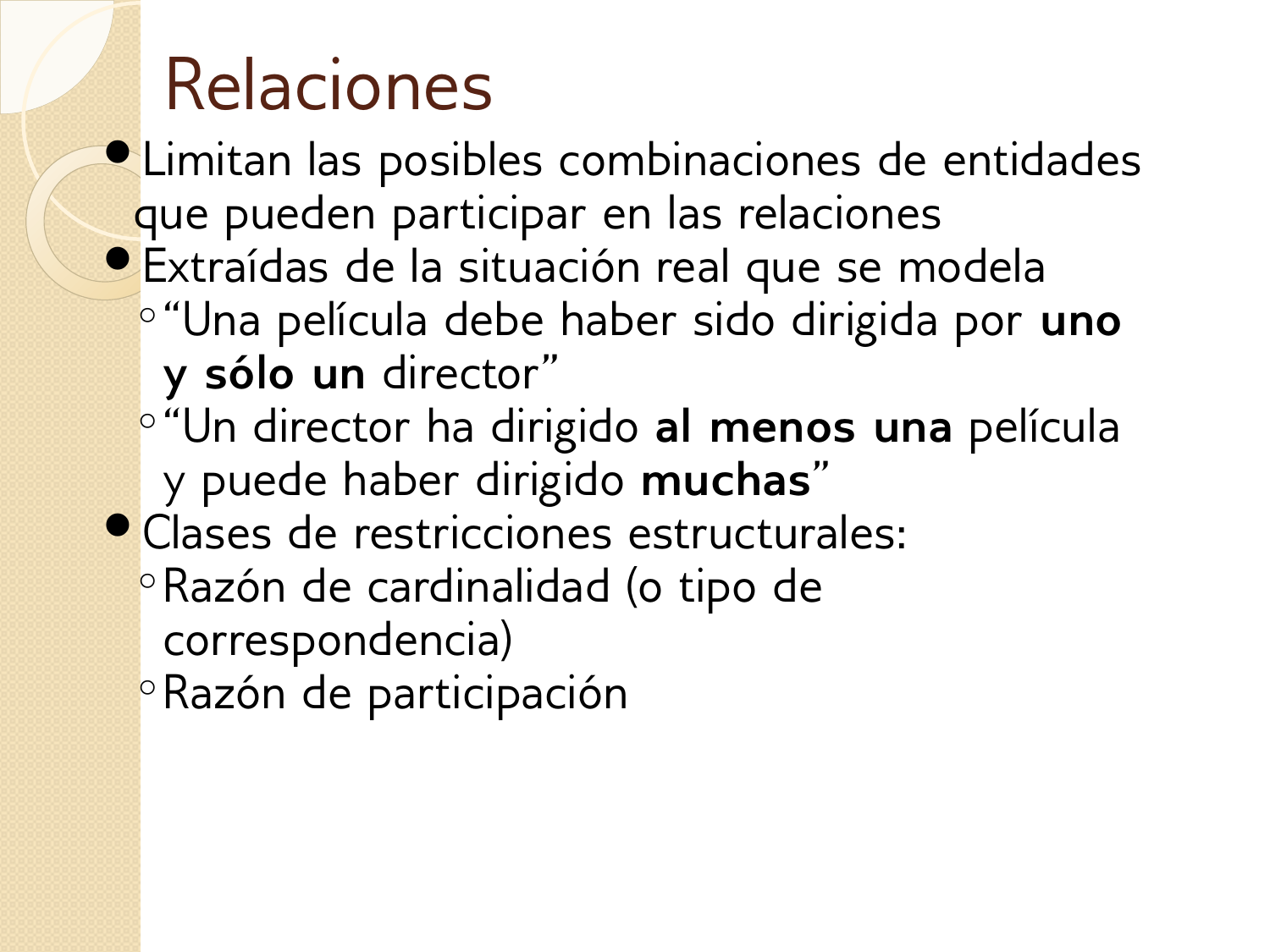

Relaciones
Limitan las posibles combinaciones de entidades que pueden participar en las relaciones
Extraídas de la situación real que se modela
“Una película debe haber sido dirigida por uno y sólo un director”
“Un director ha dirigido al menos una película y puede haber dirigido muchas”
Clases de restricciones estructurales:
Razón de cardinalidad (o tipo de correspondencia)
Razón de participación